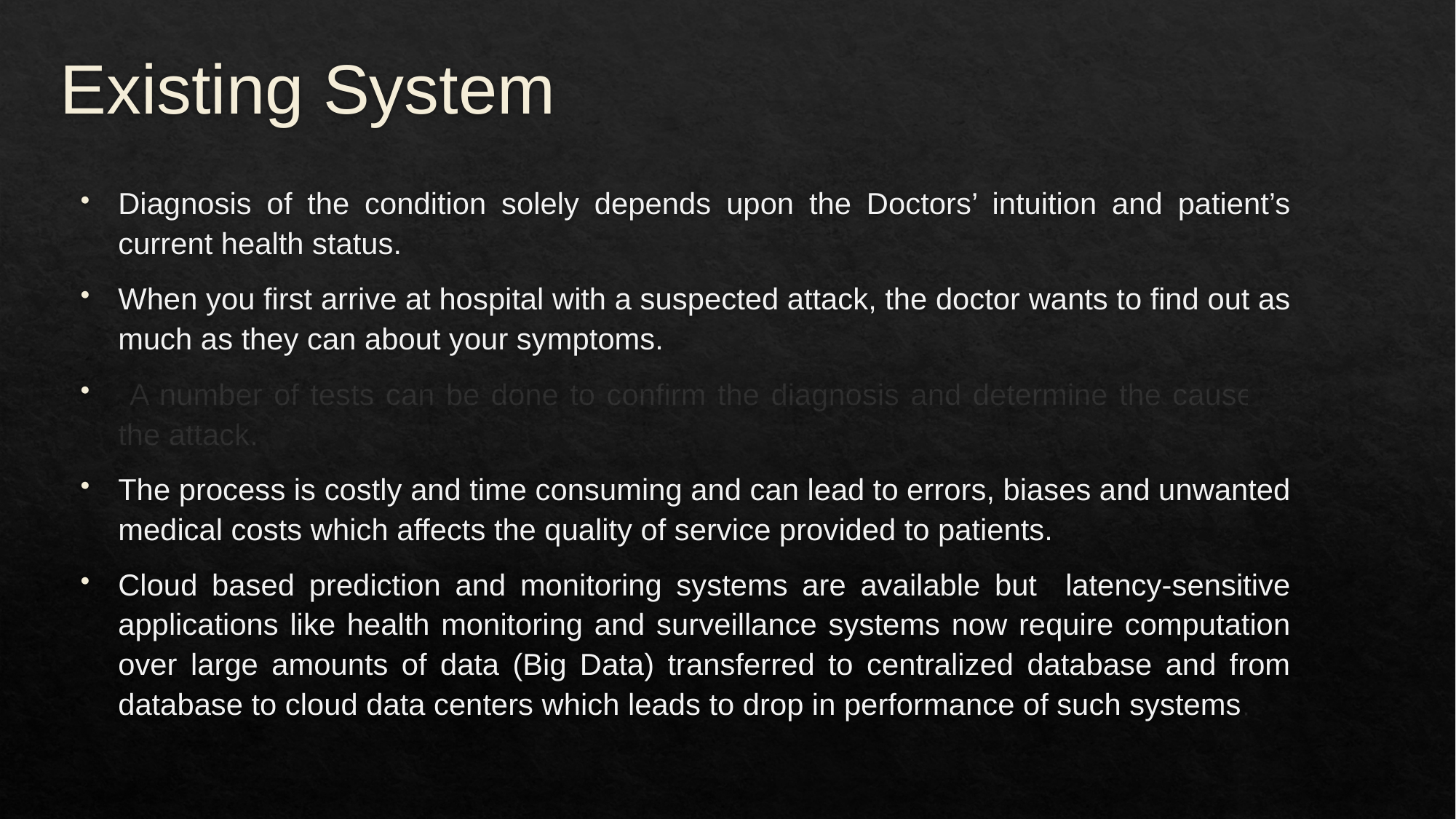

# Existing System
Diagnosis of the condition solely depends upon the Doctors’ intuition and patient’s current health status.
When you first arrive at hospital with a suspected attack, the doctor wants to find out as much as they can about your symptoms.
 A number of tests can be done to confirm the diagnosis and determine the cause of the attack.
The process is costly and time consuming and can lead to errors, biases and unwanted medical costs which affects the quality of service provided to patients.
Cloud based prediction and monitoring systems are available but  latency-sensitive applications like health monitoring and surveillance systems now require computation over large amounts of data (Big Data) transferred to centralized database and from database to cloud data centers which leads to drop in performance of such systems.